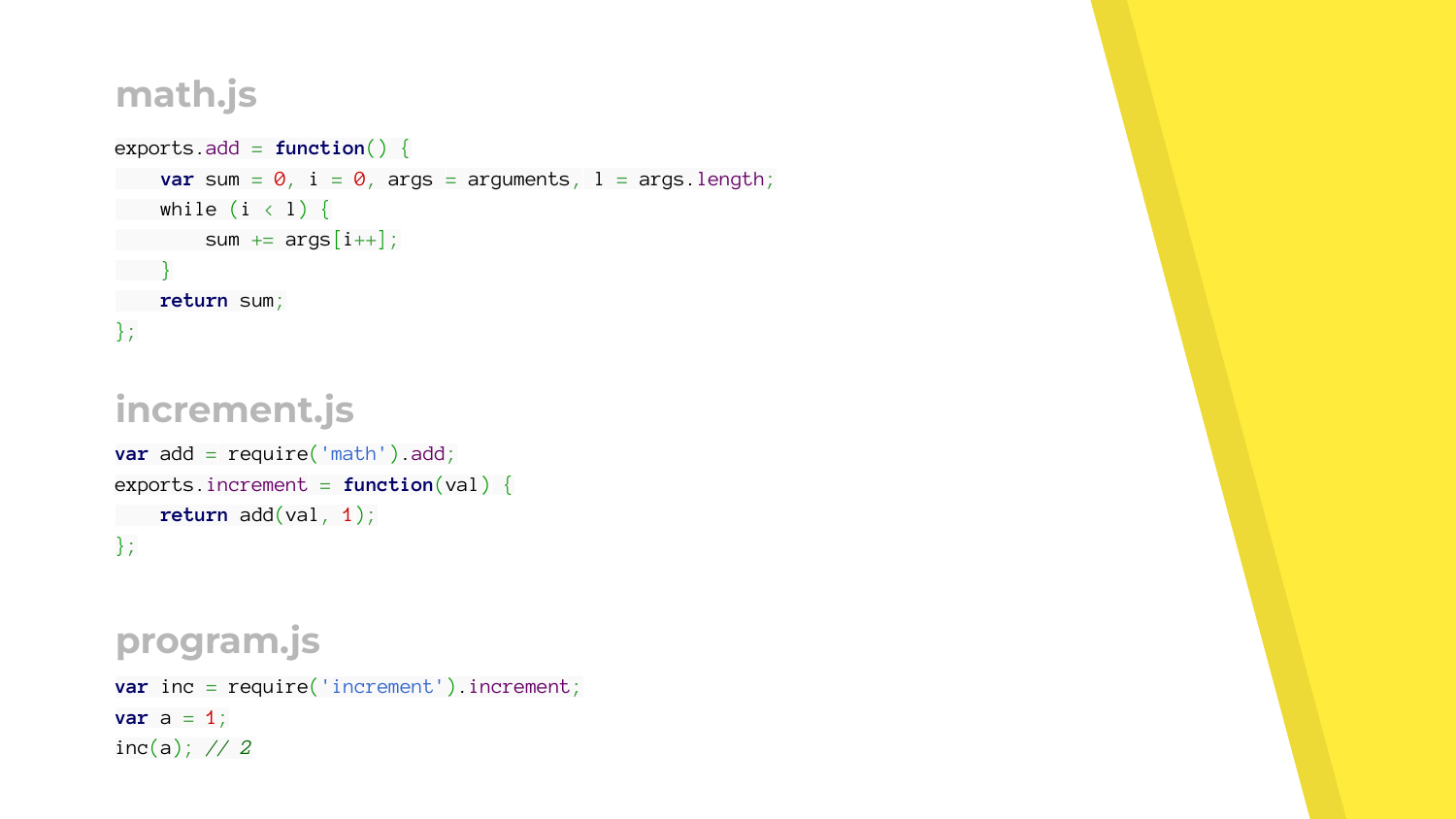

math.js
exports.add = function() {
    var sum = 0, i = 0, args = arguments, l = args.length;
    while (i < l) {
        sum += args[i++];
    }
    return sum;
};
increment.js
var add = require('math').add;
exports.increment = function(val) {
    return add(val, 1);
};
program.js
var inc = require('increment').increment;
var a = 1;
inc(a); // 2